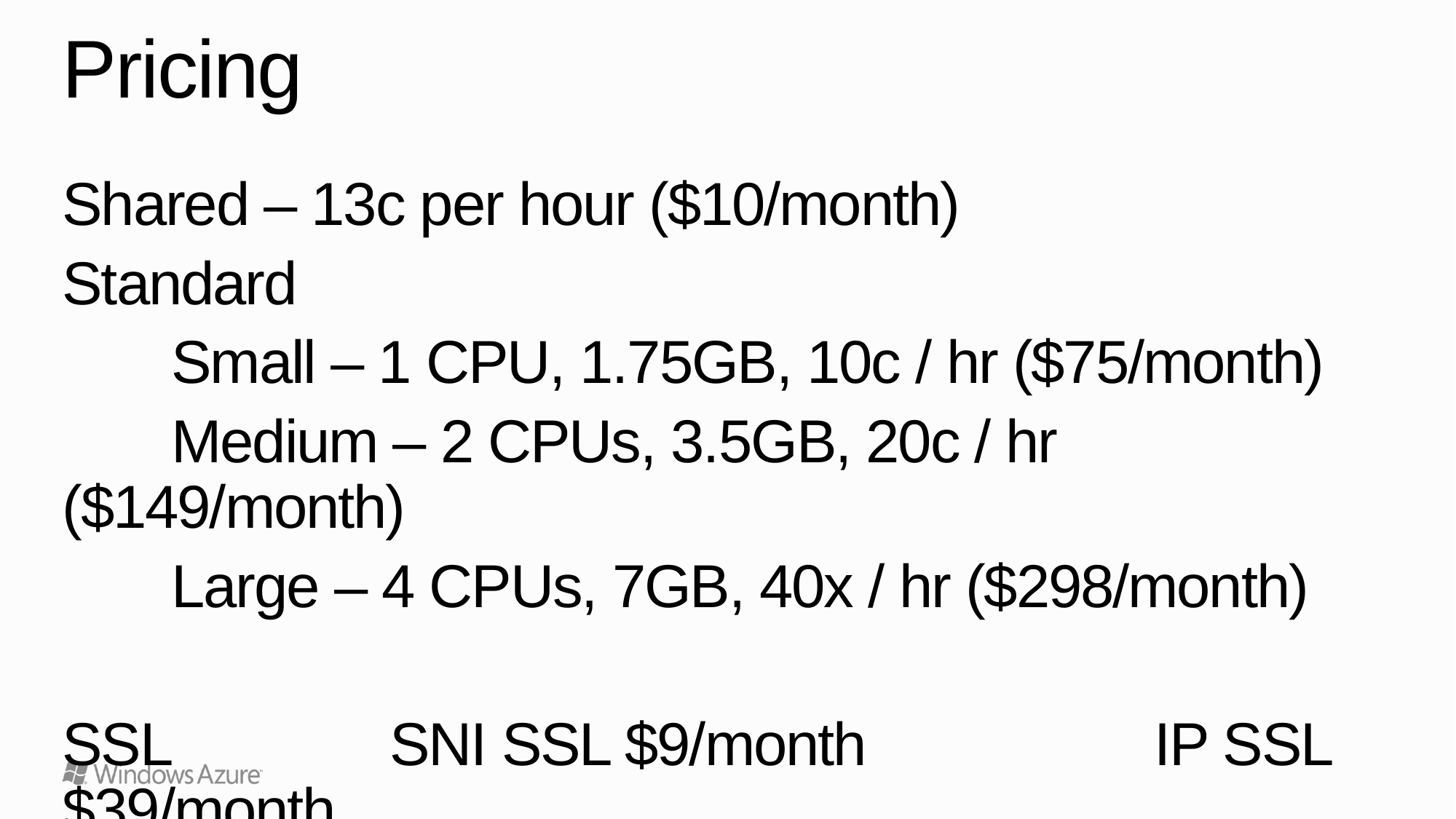

# Pricing
Shared – 13c per hour ($10/month)
Standard
	Small – 1 CPU, 1.75GB, 10c / hr ($75/month)
	Medium – 2 CPUs, 3.5GB, 20c / hr ($149/month)
	Large – 4 CPUs, 7GB, 40x / hr ($298/month)

SSL		SNI SSL $9/month			IP SSL $39/month